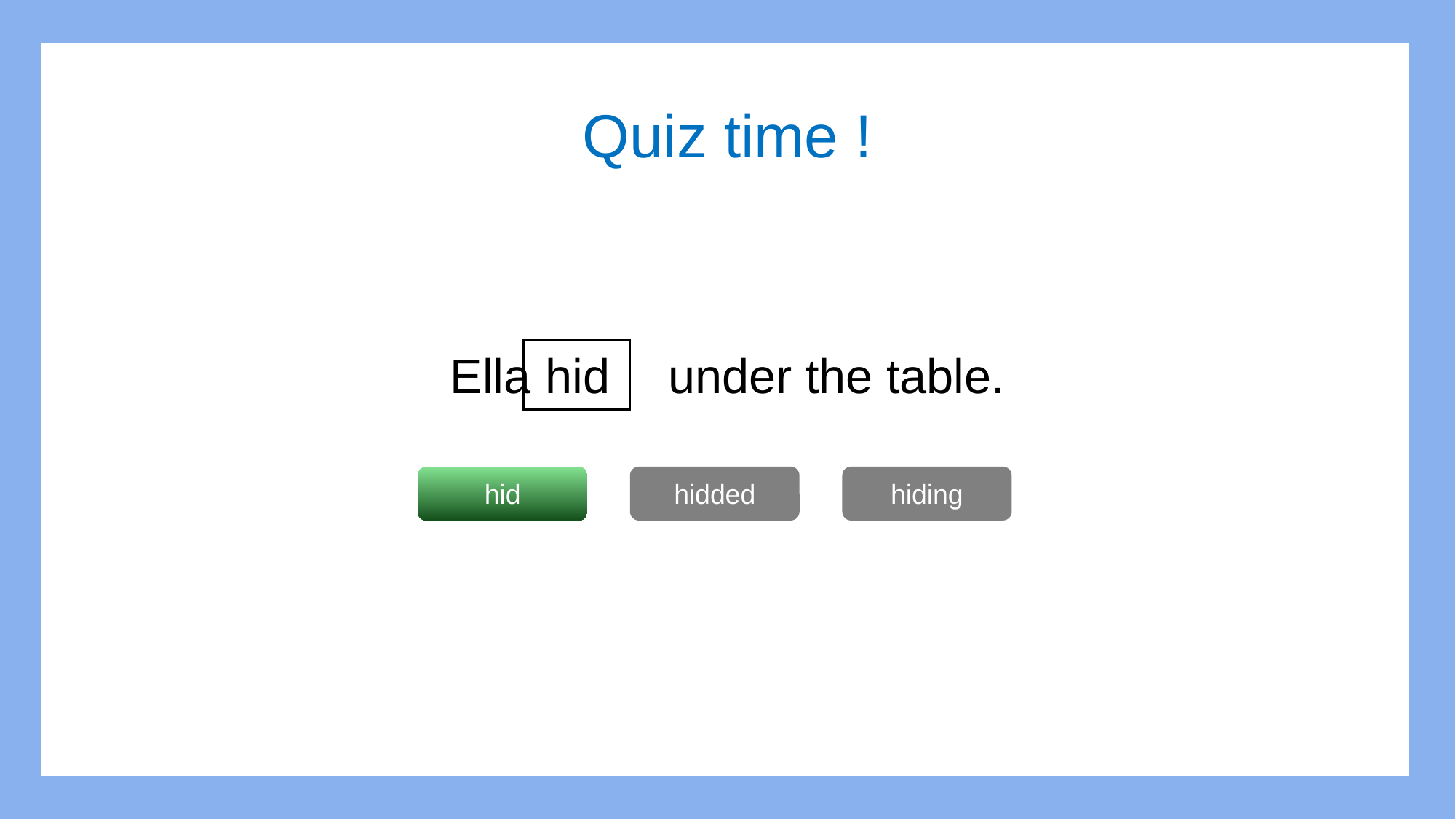

Quiz time !
Ella		under the table.

hid
hid
hidded
hiding